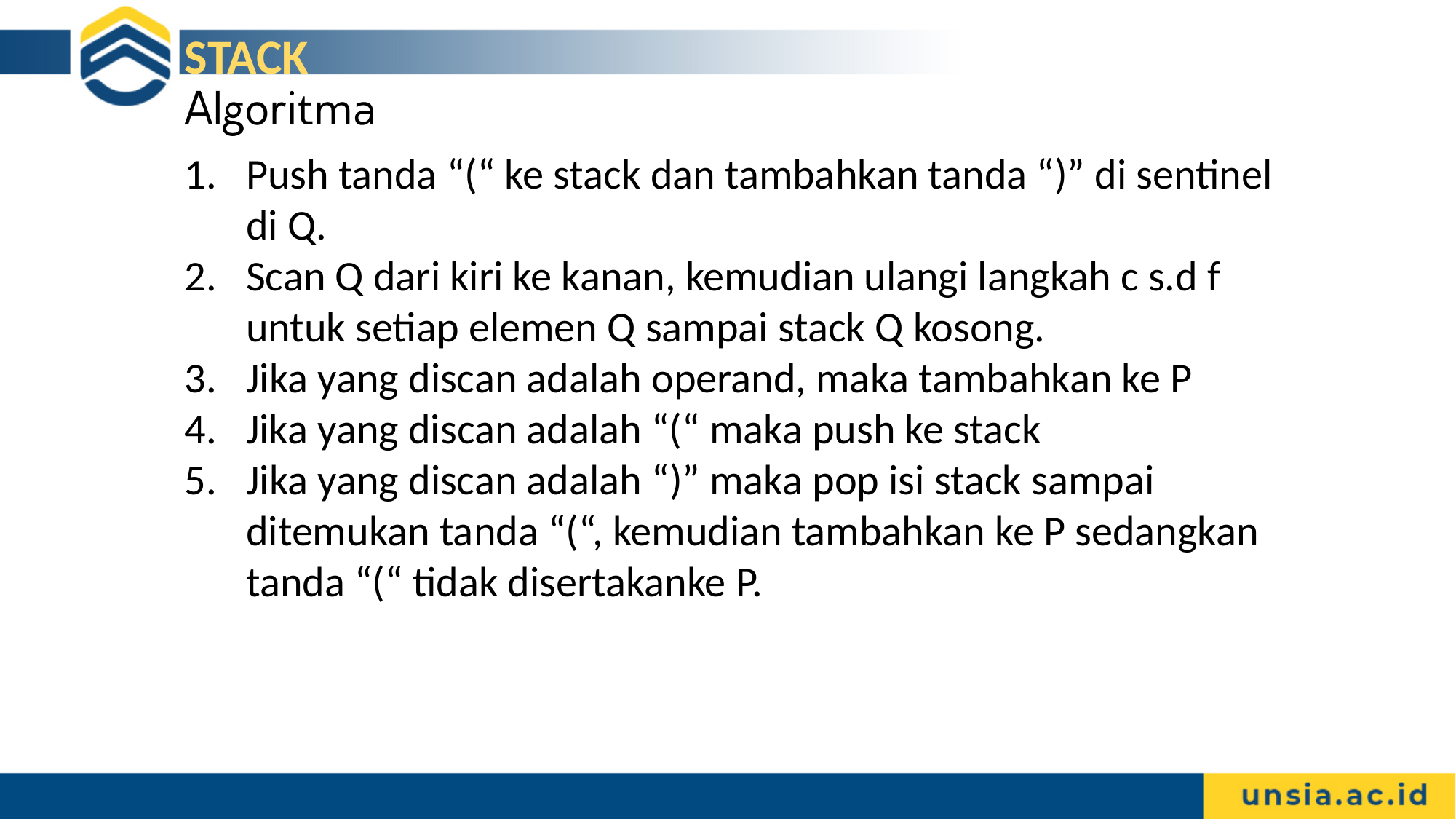

STACK
Algoritma
Push tanda “(“ ke stack dan tambahkan tanda “)” di sentinel di Q.
Scan Q dari kiri ke kanan, kemudian ulangi langkah c s.d f untuk setiap elemen Q sampai stack Q kosong.
Jika yang discan adalah operand, maka tambahkan ke P
Jika yang discan adalah “(“ maka push ke stack
Jika yang discan adalah “)” maka pop isi stack sampai ditemukan tanda “(“, kemudian tambahkan ke P sedangkan tanda “(“ tidak disertakanke P.